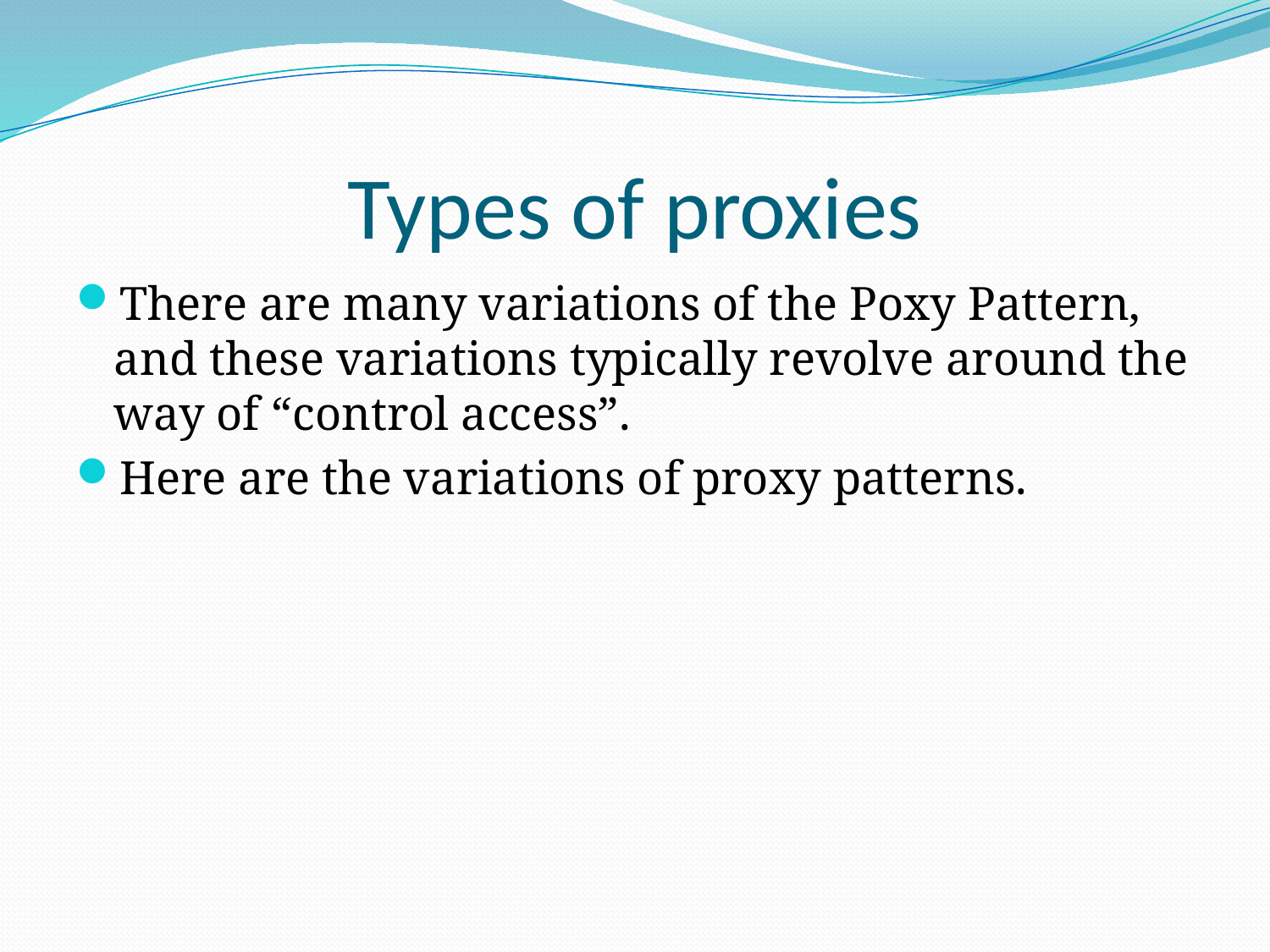

# Types of proxies
There are many variations of the Poxy Pattern, and these variations typically revolve around the way of “control access”.
Here are the variations of proxy patterns.